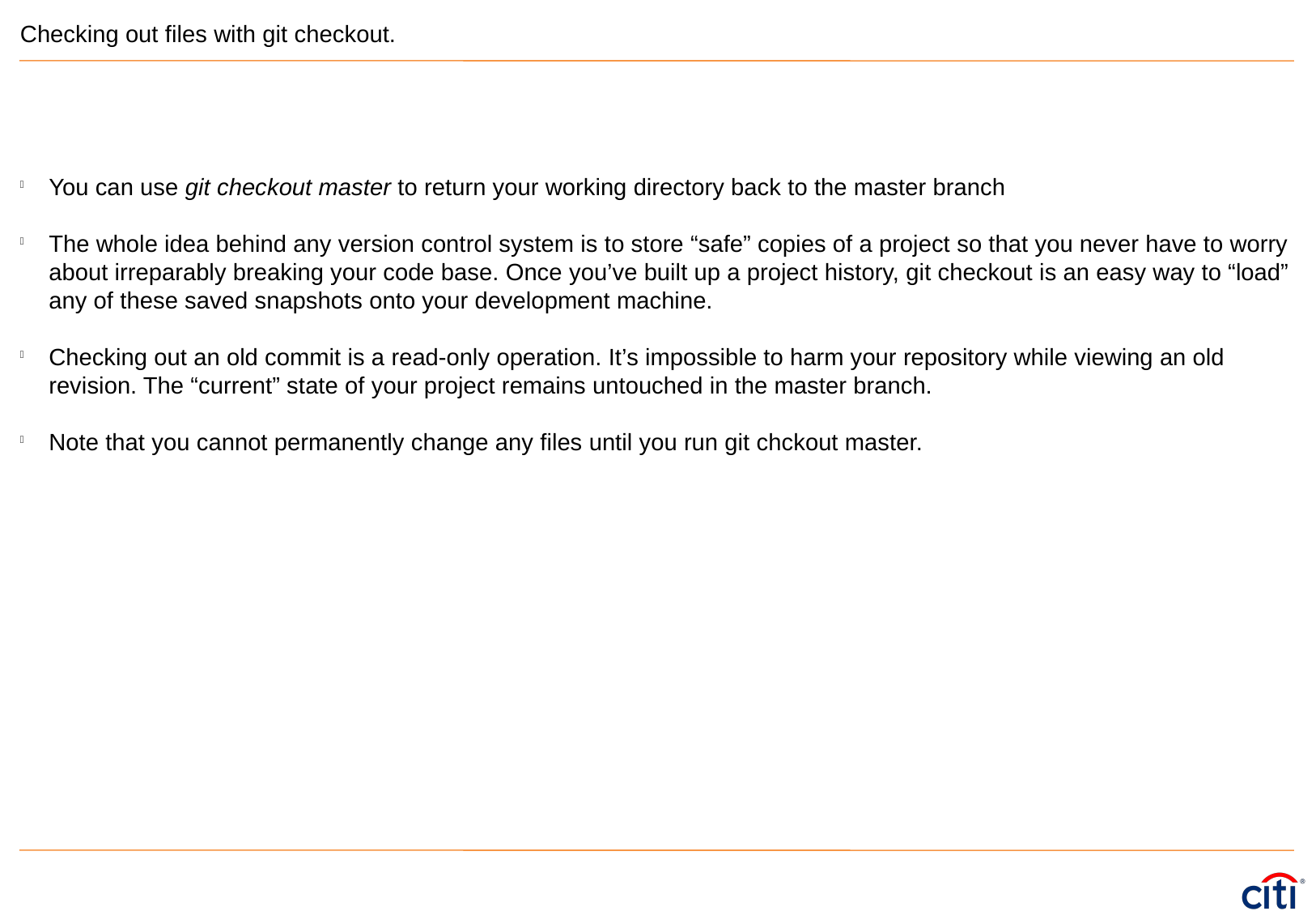

Checking out files with git checkout.
You can use git checkout master to return your working directory back to the master branch

The whole idea behind any version control system is to store “safe” copies of a project so that you never have to worry about irreparably breaking your code base. Once you’ve built up a project history, git checkout is an easy way to “load” any of these saved snapshots onto your development machine.

Checking out an old commit is a read-only operation. It’s impossible to harm your repository while viewing an old revision. The “current” state of your project remains untouched in the master branch.

Note that you cannot permanently change any files until you run git chckout master.